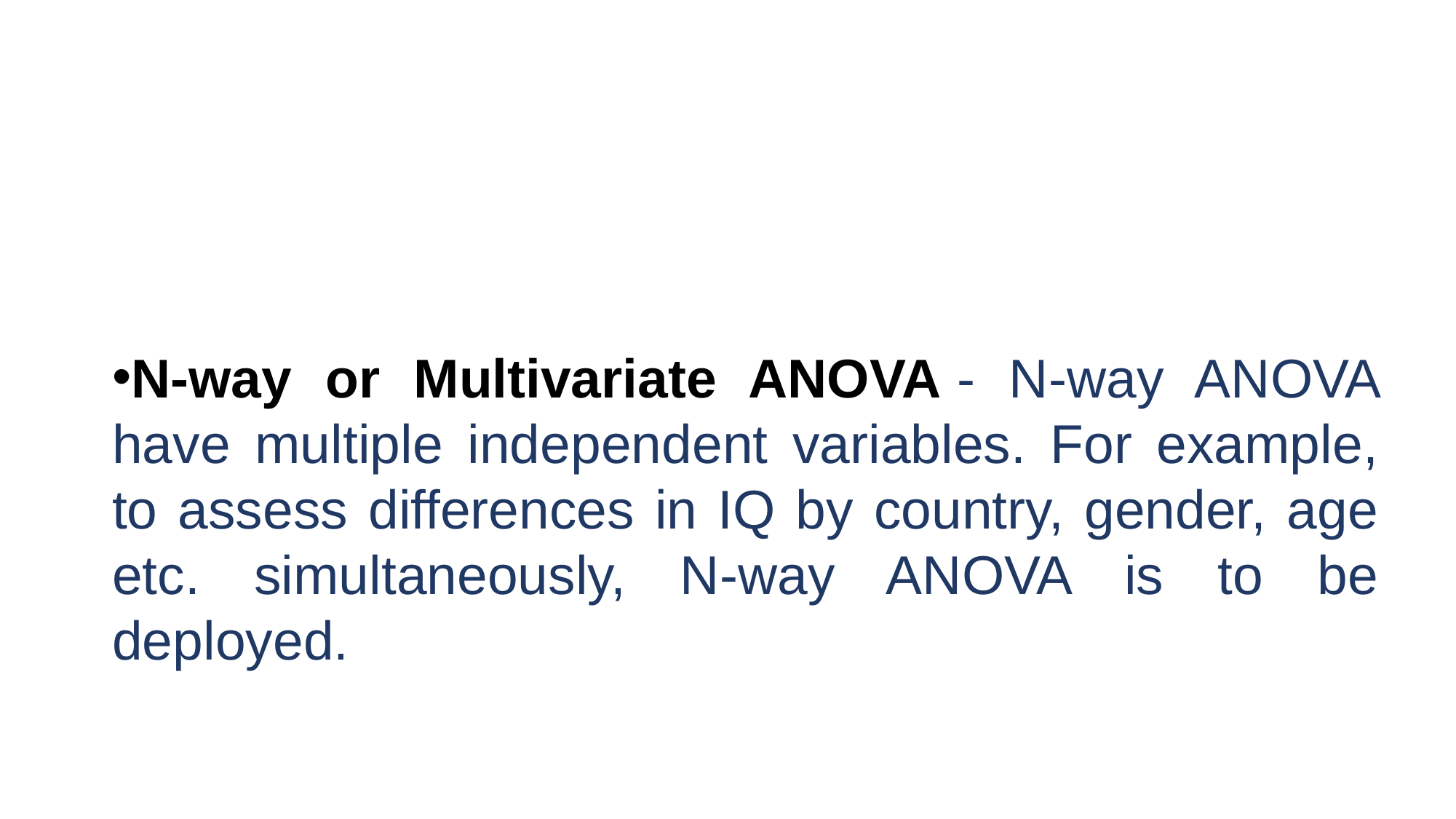

N-way or Multivariate ANOVA - N-way ANOVA have multiple independent variables. For example, to assess differences in IQ by country, gender, age etc. simultaneously, N-way ANOVA is to be deployed.